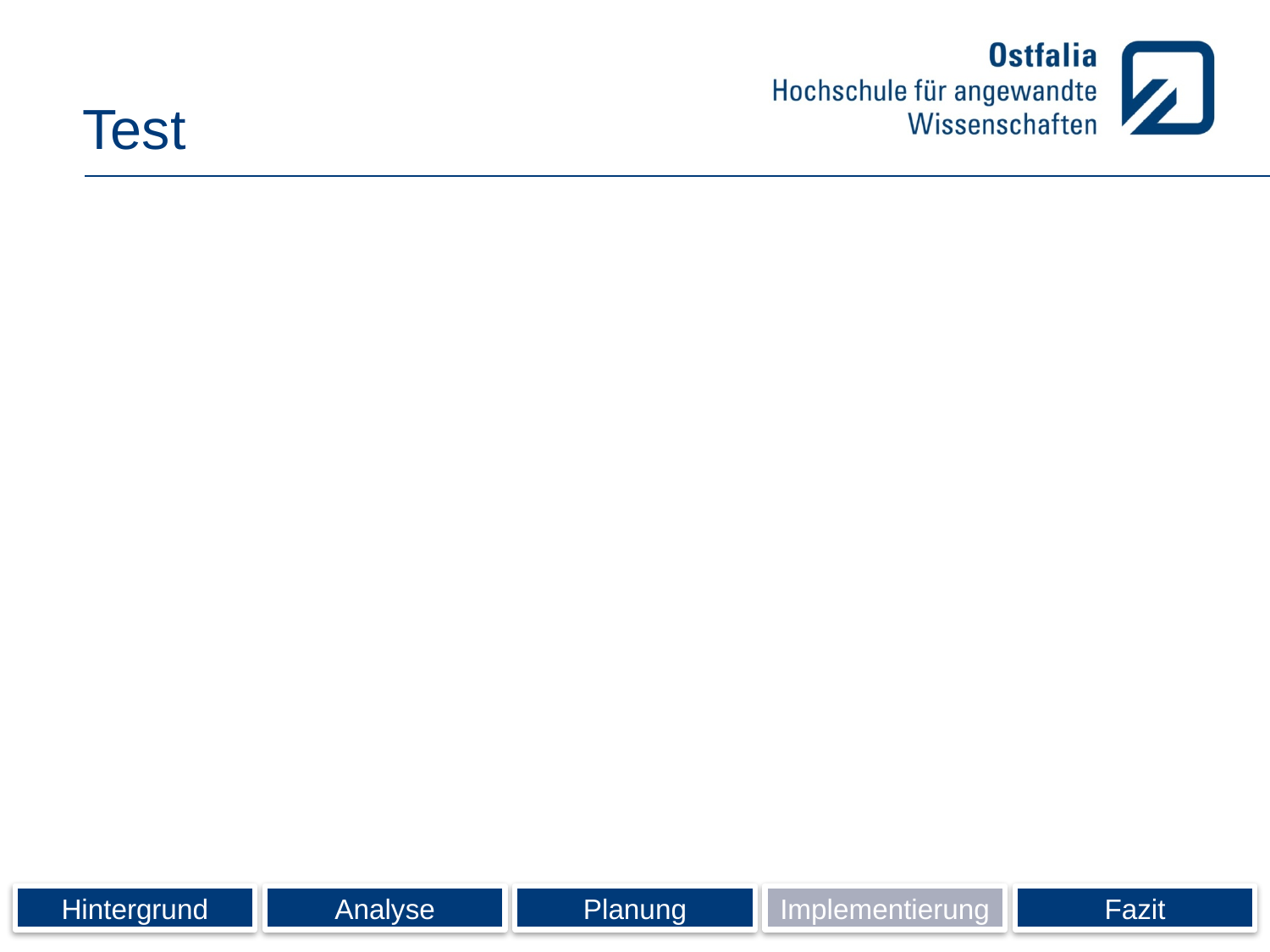

# Test

Hintergrund
Analyse
Planung
Implementierung
Fazit